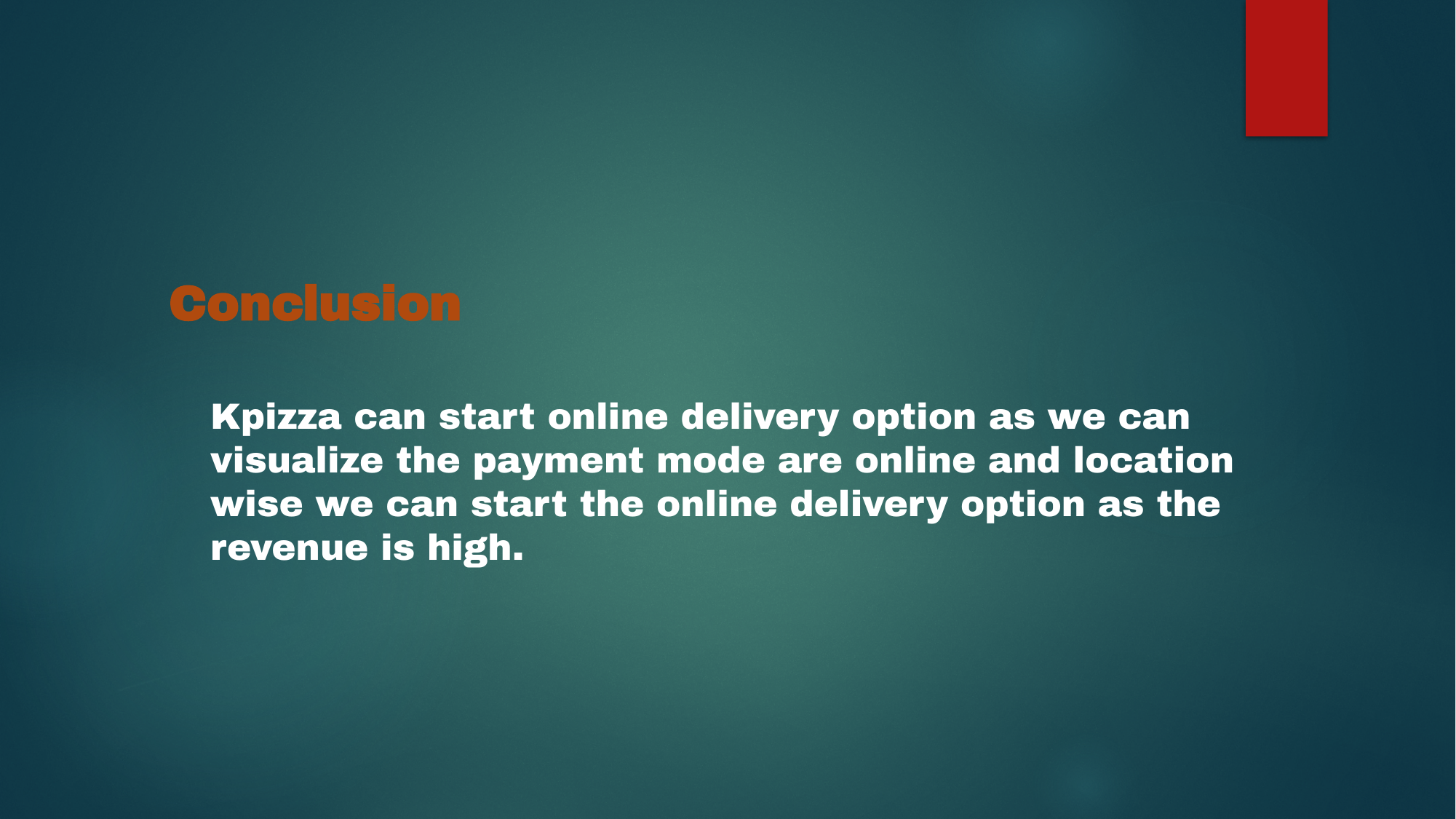

# Conclusion
Kpizza can start online delivery option as we can visualize the payment mode are online and location wise we can start the online delivery option as the revenue is high.